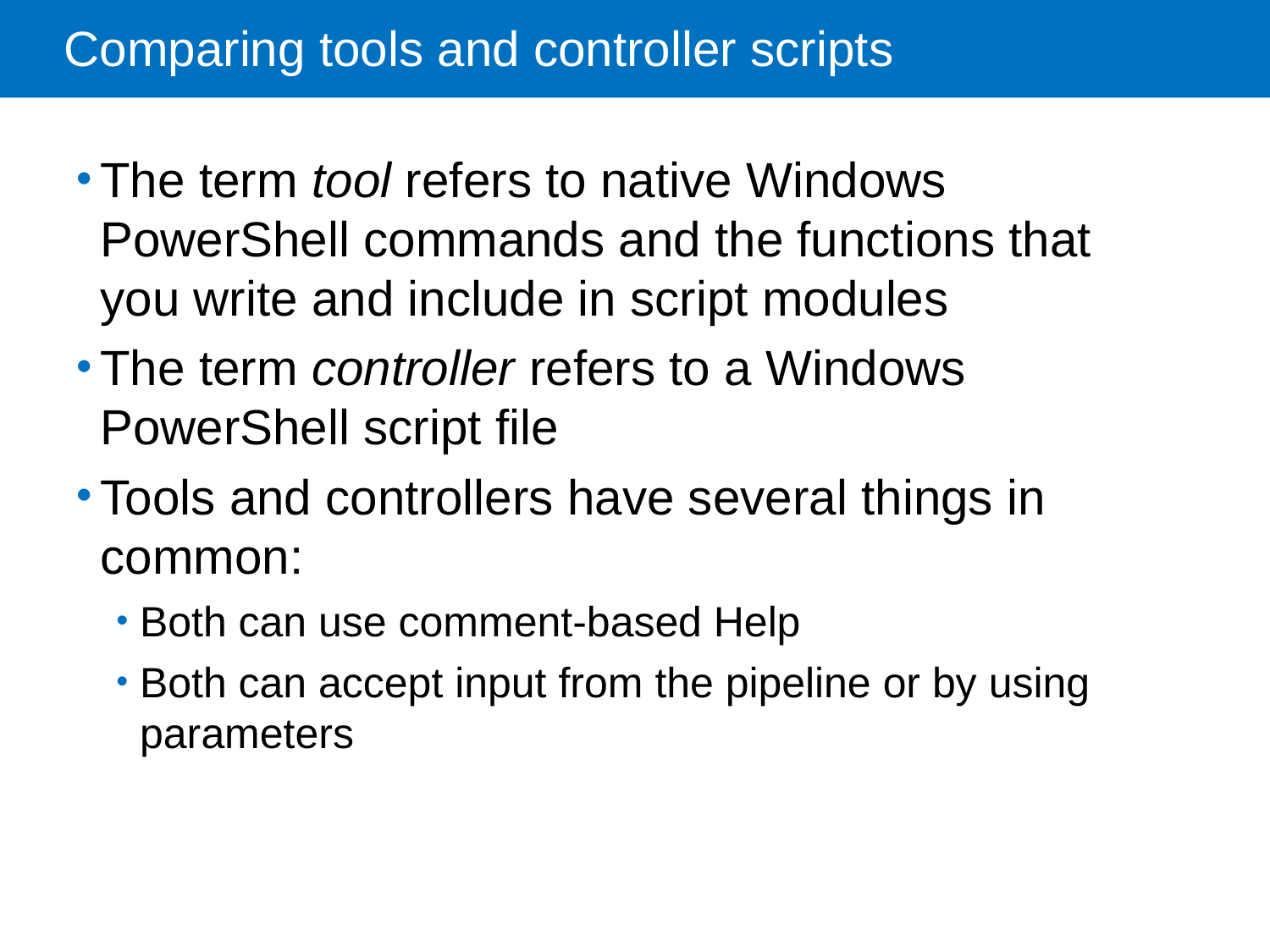

# Comparing tools and controller scripts
The term tool refers to native Windows PowerShell commands and the functions that you write and include in script modules
The term controller refers to a Windows PowerShell script file
Tools and controllers have several things in common:
Both can use comment-based Help
Both can accept input from the pipeline or by using parameters